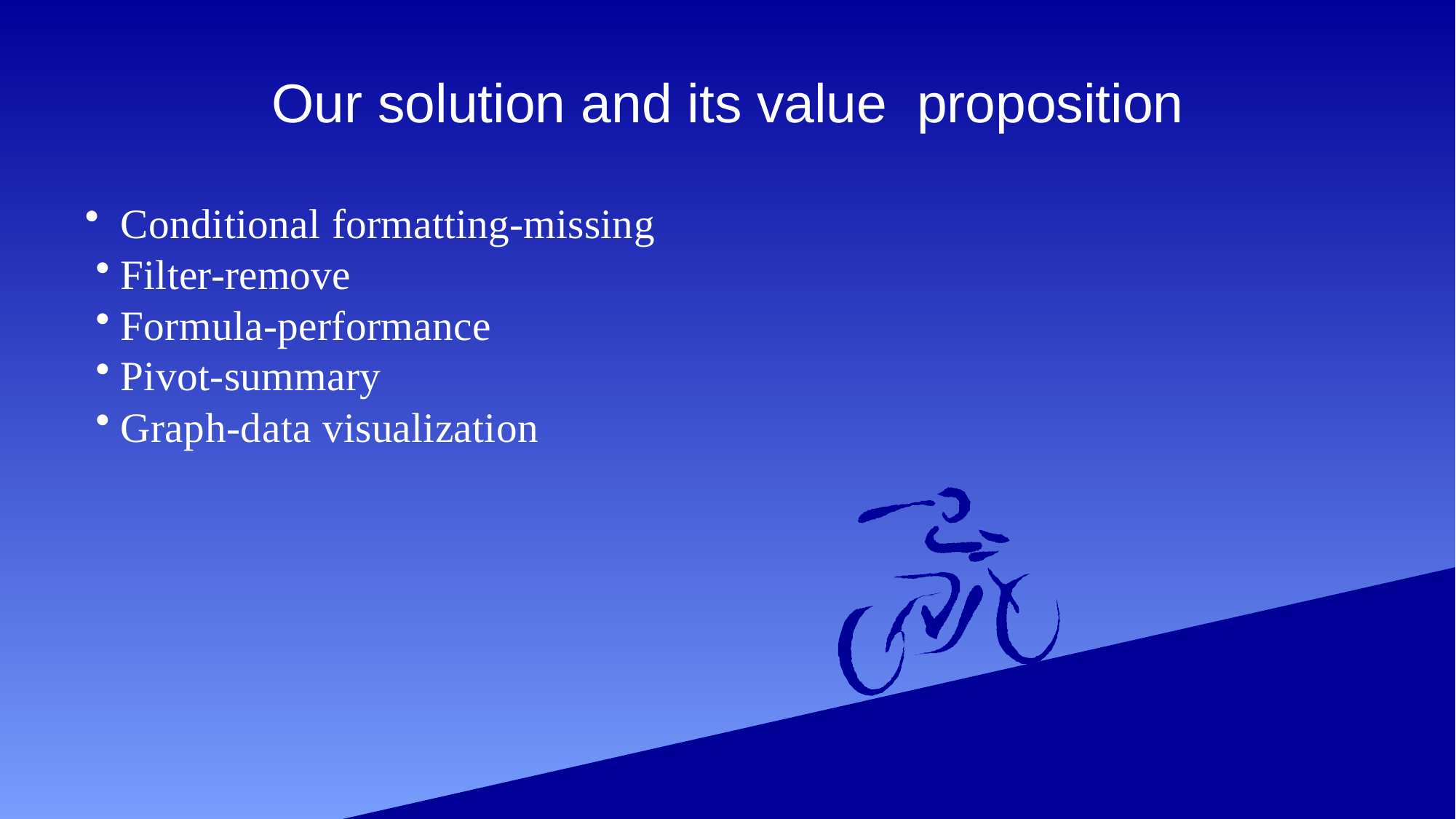

# Our solution and its value  proposition
 Conditional formatting-missing
Filter-remove
Formula-performance
Pivot-summary
Graph-data visualization